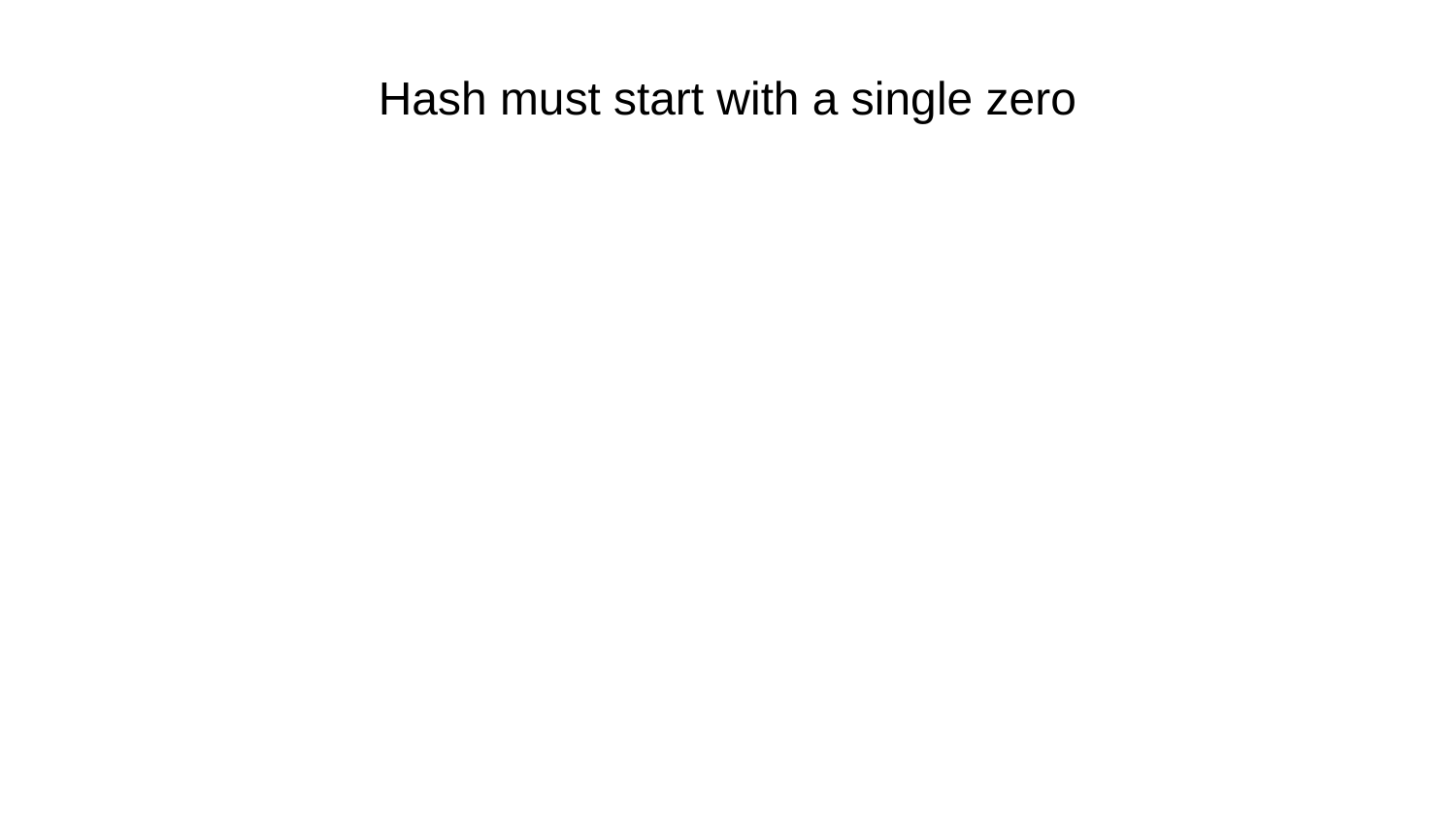

Hash must start with a single zero